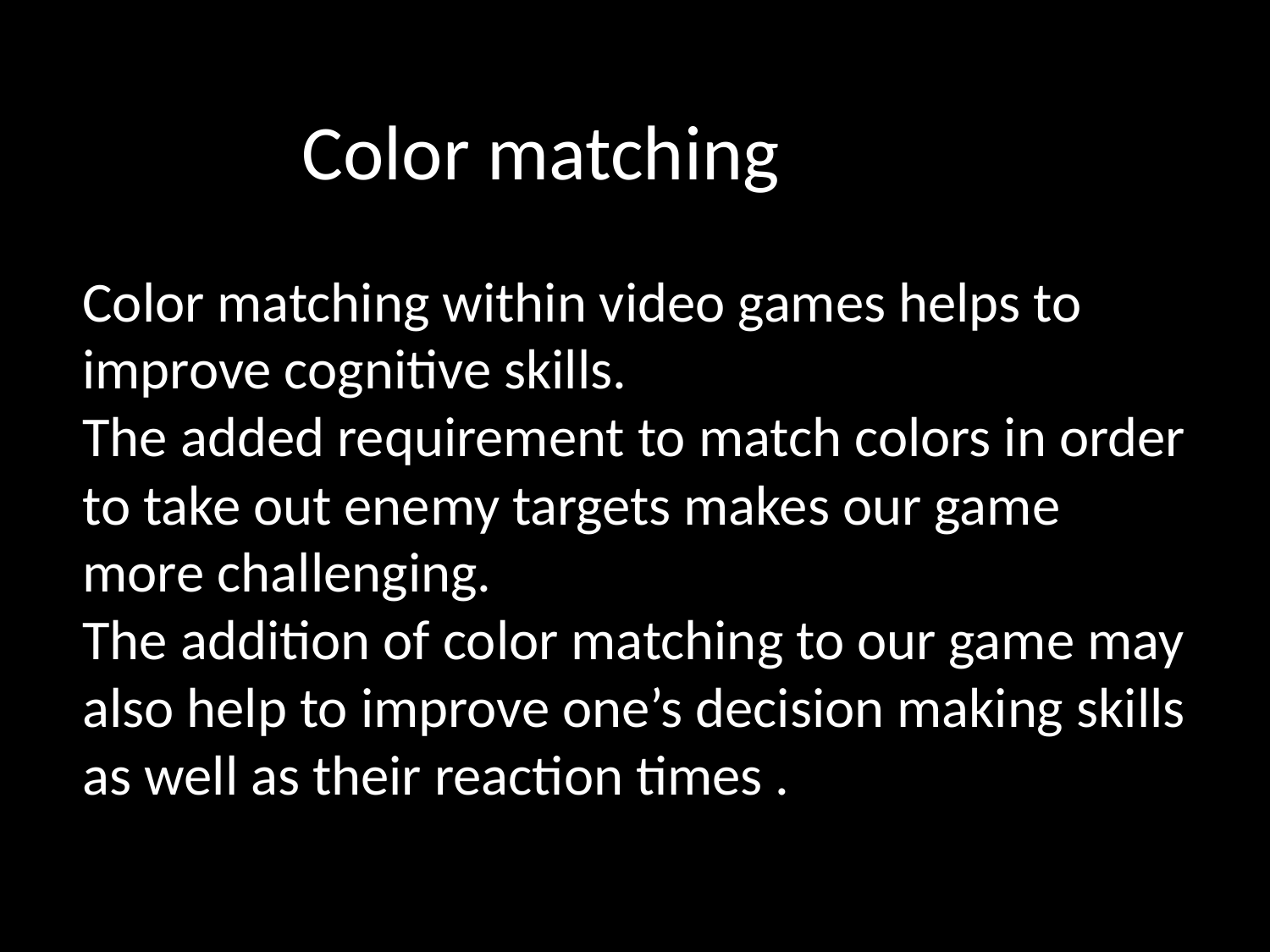

# Color matching
Color matching within video games helps to improve cognitive skills.
The added requirement to match colors in order to take out enemy targets makes our game more challenging.
The addition of color matching to our game may also help to improve one’s decision making skills as well as their reaction times .